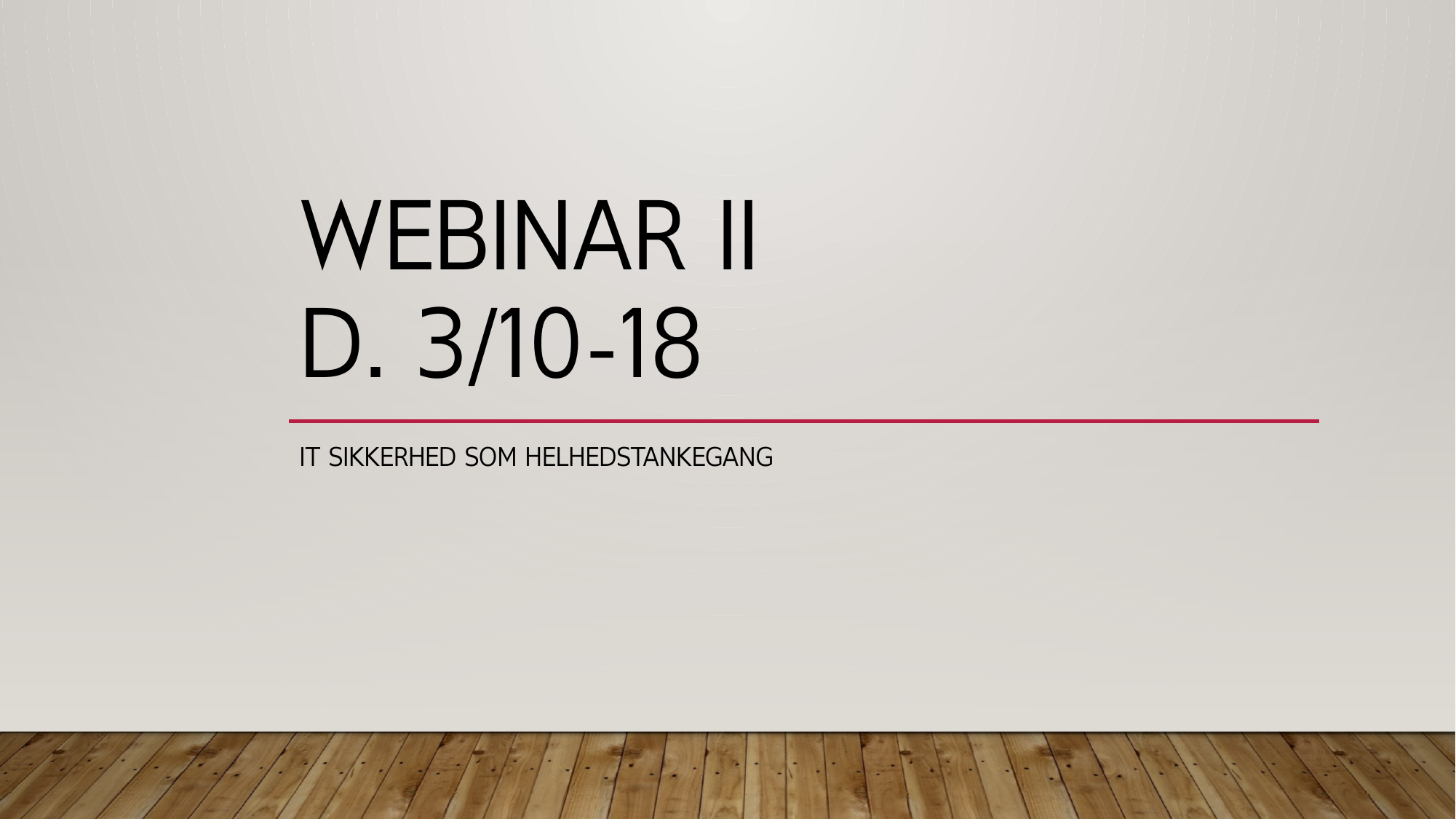

# Webinar II d. 3/10-18
It sikkerhed som helhedstankegang